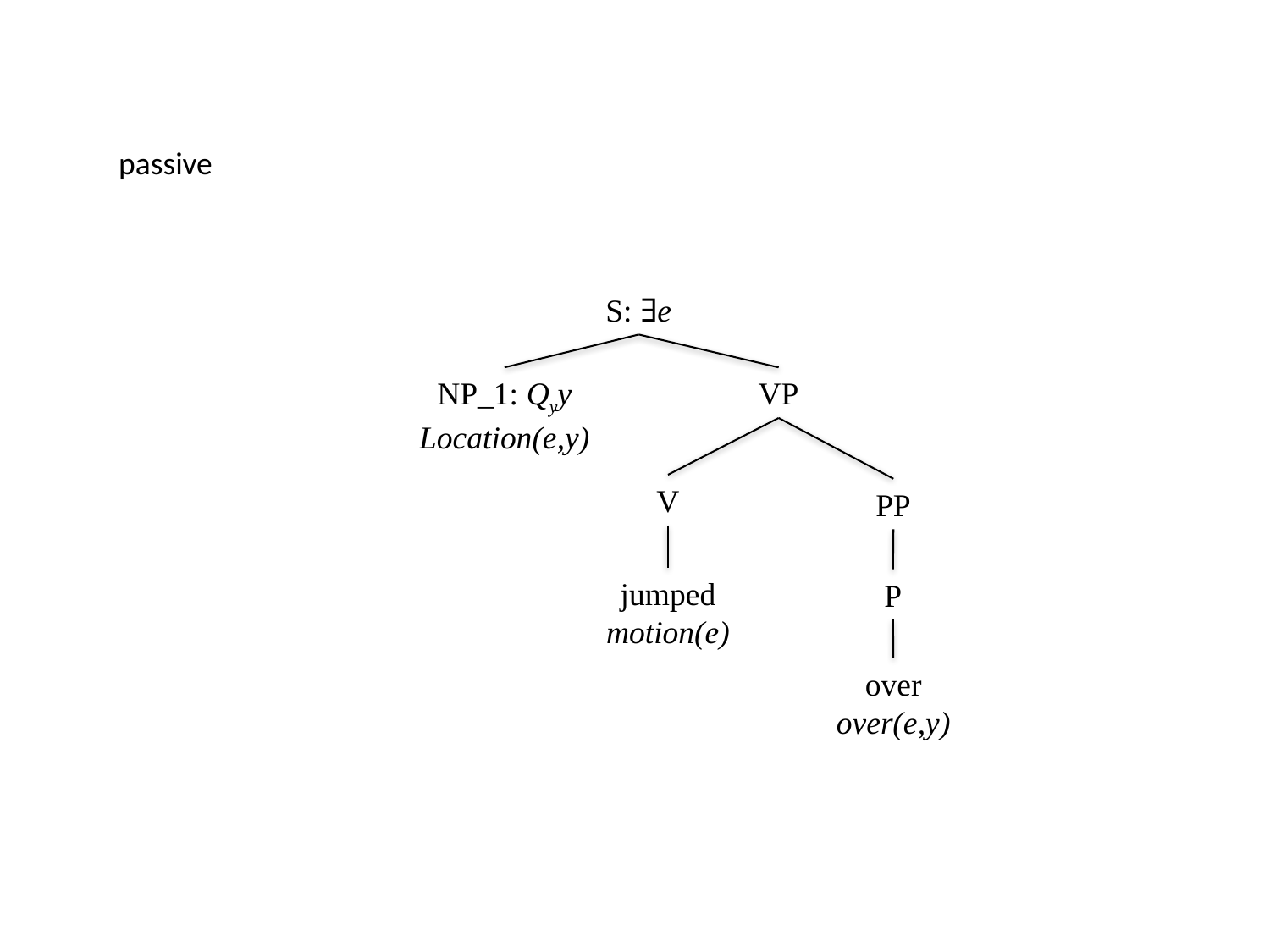

passive
S: ∃e
NP_1: Qyy
Location(e,y)
VP
V
PP
jumped
motion(e)
P
over
over(e,y)